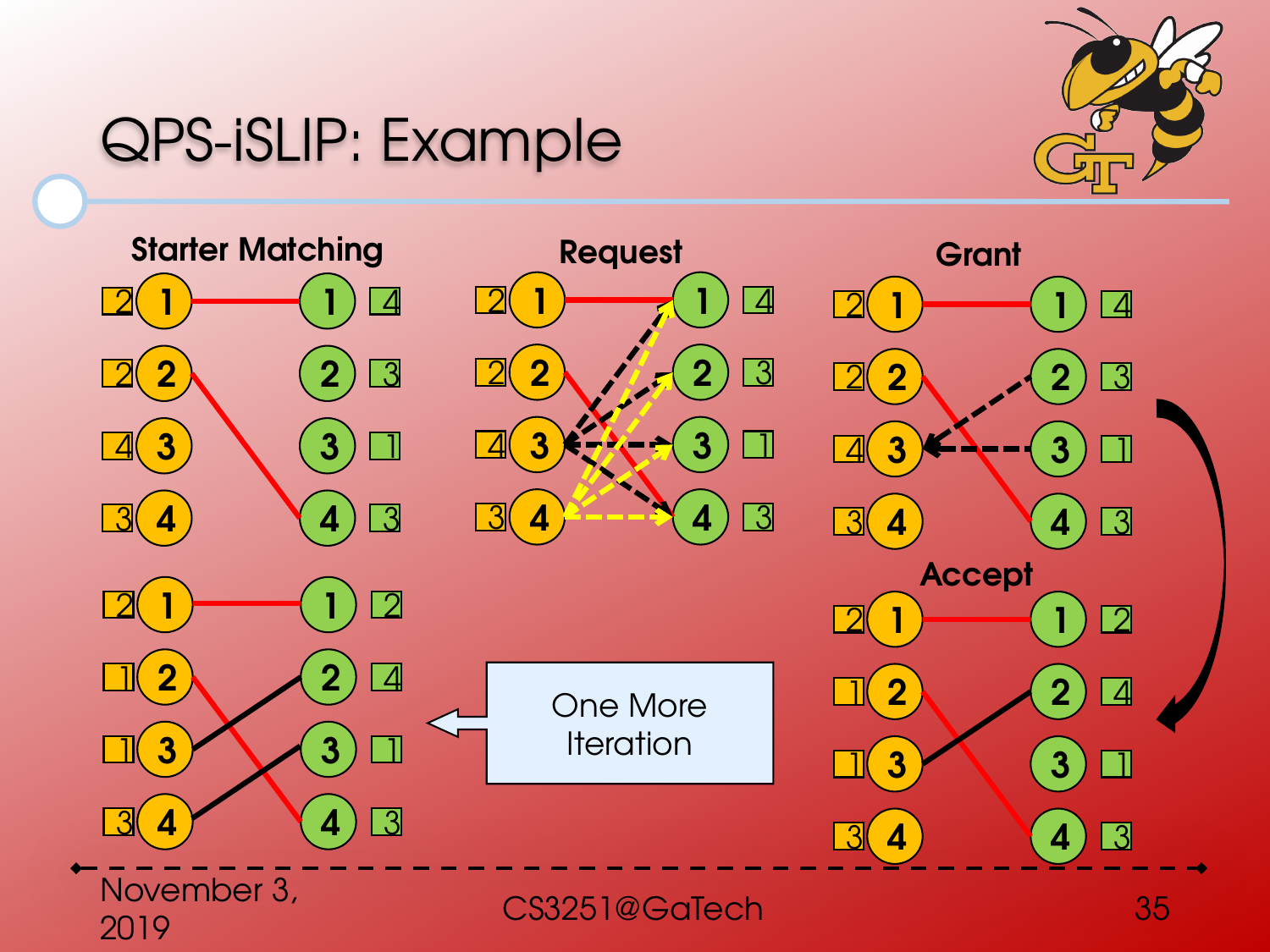

# QPS-iSLIP: Example
Starter Matching
Request
Grant
1
1
1
1
1
1
2
4
2
4
2
4
2
2
2
2
2
2
2
3
2
3
2
3
3
3
3
3
3
3
4
1
4
1
4
1
4
4
4
4
4
4
3
3
3
3
3
3

Accept
1
1
2
2
1
1
2
2
2
2
One More Iteration
1
4
2
2
1
4
3
3
1
1
3
3
1
1
4
4
3
3
4
4
3
3
November 3, 2019
CS3251@GaTech
35